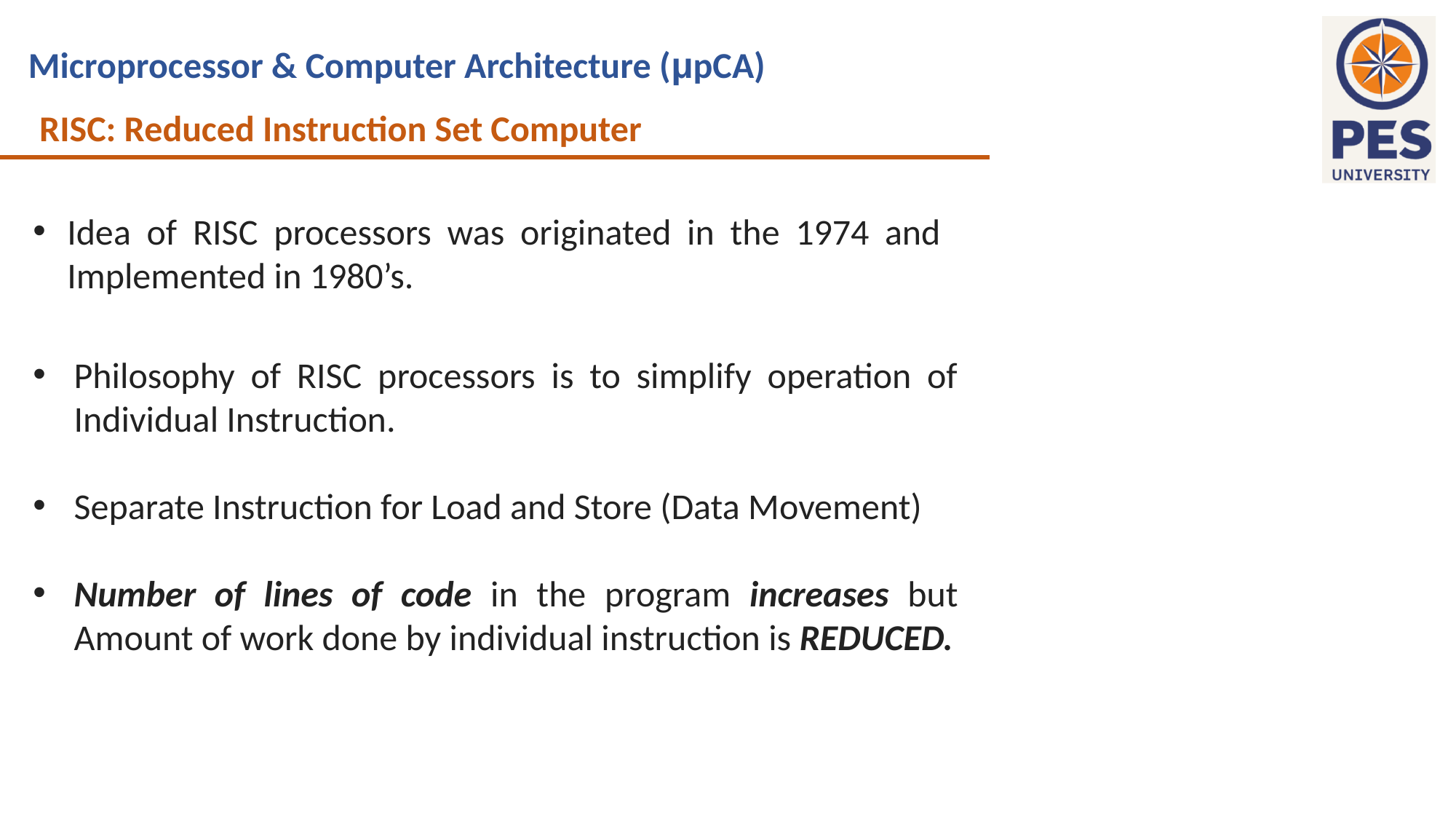

RISC: Reduced Instruction Set Computer
Idea of RISC processors was originated in the 1974 and Implemented in 1980’s.
Philosophy of RISC processors is to simplify operation of Individual Instruction.

Separate Instruction for Load and Store (Data Movement)

Number of lines of code in the program increases but Amount of work done by individual instruction is REDUCED.